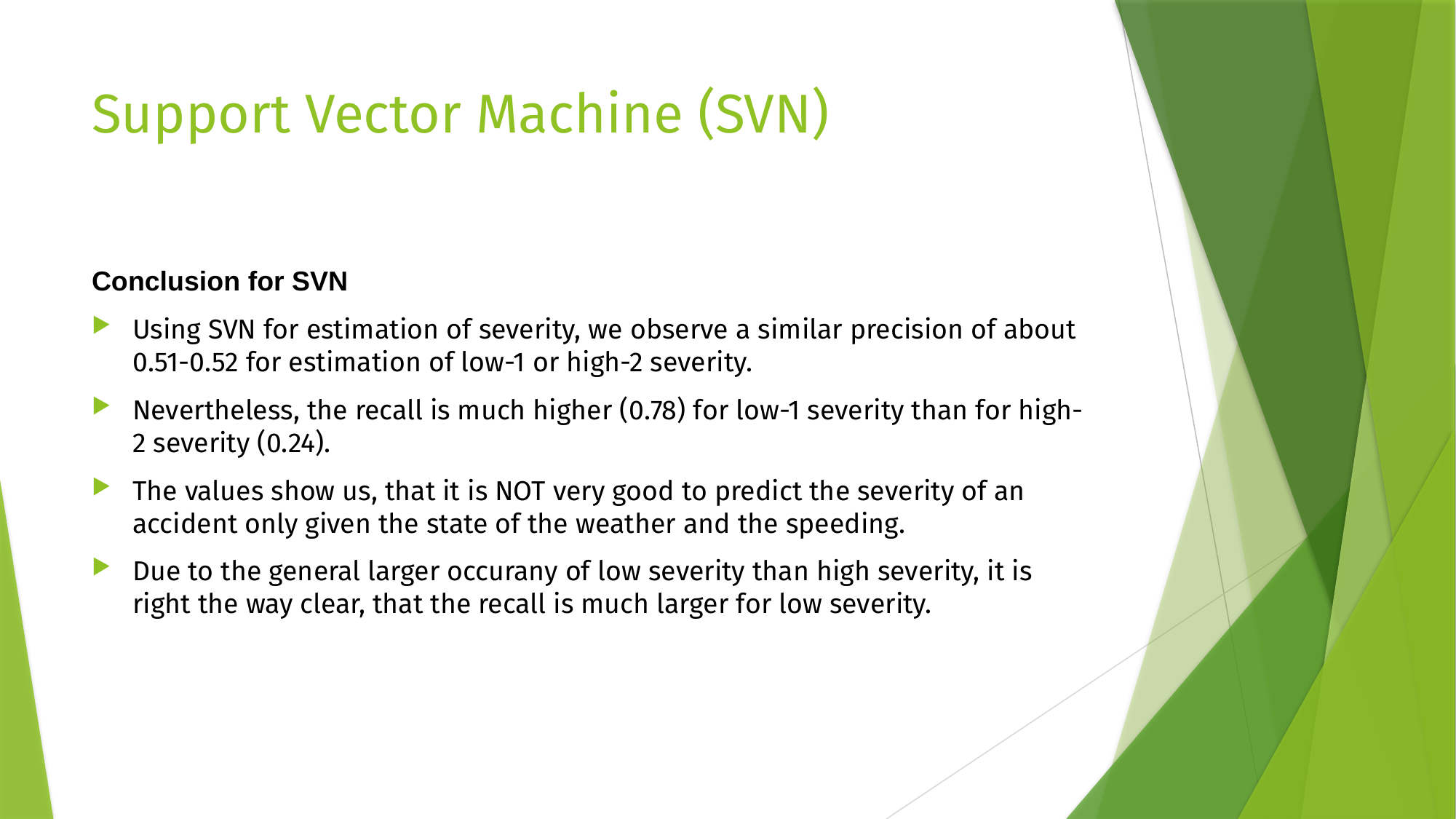

# Support Vector Machine (SVN)
Conclusion for SVN
Using SVN for estimation of severity, we observe a similar precision of about 0.51-0.52 for estimation of low-1 or high-2 severity.
Nevertheless, the recall is much higher (0.78) for low-1 severity than for high-2 severity (0.24).
The values show us, that it is NOT very good to predict the severity of an accident only given the state of the weather and the speeding.
Due to the general larger occurany of low severity than high severity, it is right the way clear, that the recall is much larger for low severity.